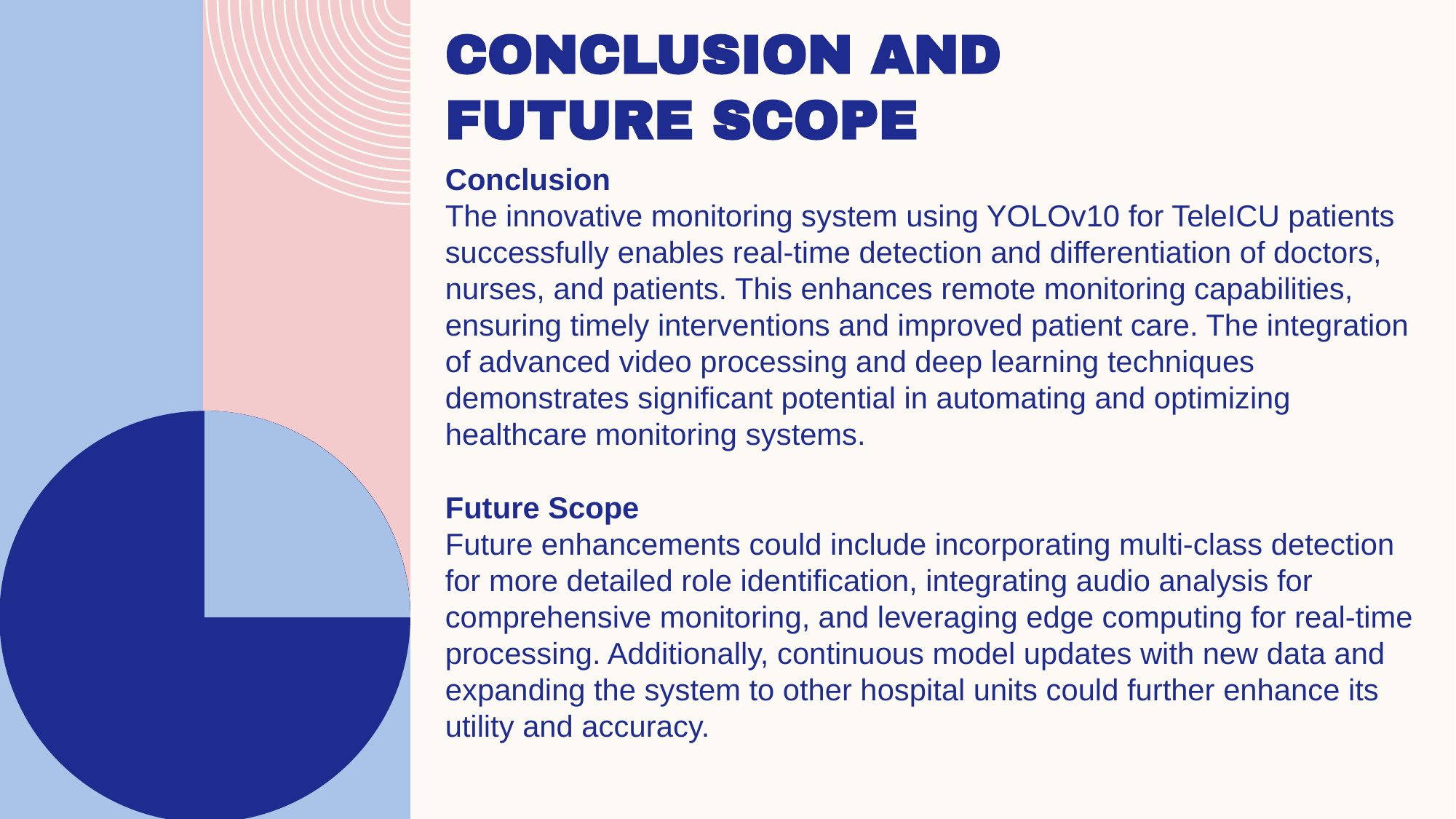

# Conclusion and future scope
Conclusion
The innovative monitoring system using YOLOv10 for TeleICU patients successfully enables real-time detection and differentiation of doctors, nurses, and patients. This enhances remote monitoring capabilities, ensuring timely interventions and improved patient care. The integration of advanced video processing and deep learning techniques demonstrates significant potential in automating and optimizing healthcare monitoring systems.

Future Scope
Future enhancements could include incorporating multi-class detection for more detailed role identification, integrating audio analysis for comprehensive monitoring, and leveraging edge computing for real-time processing. Additionally, continuous model updates with new data and expanding the system to other hospital units could further enhance its utility and accuracy.